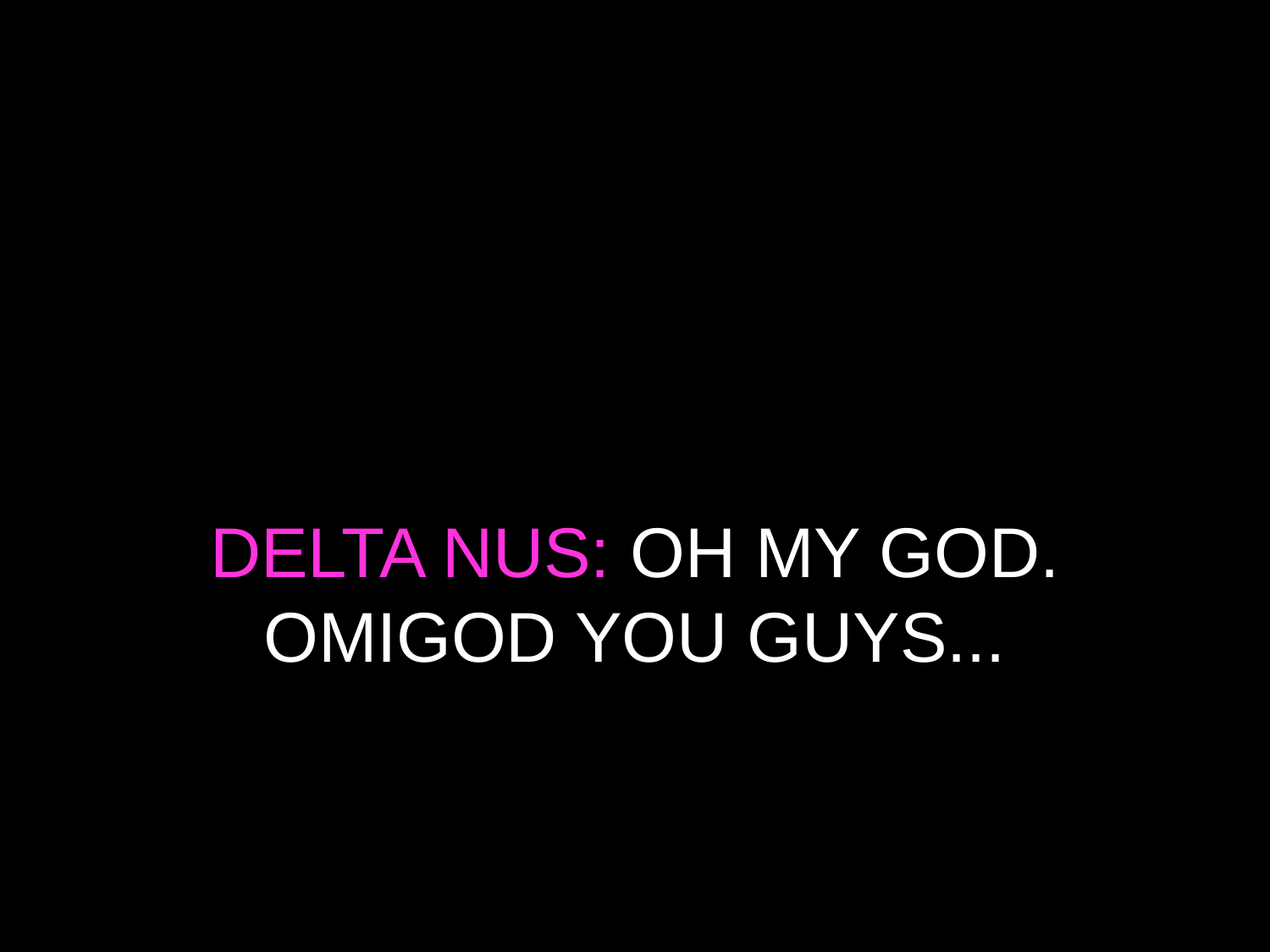

# DELTA NUS: OH MY GOD. OMIGOD YOU GUYS...